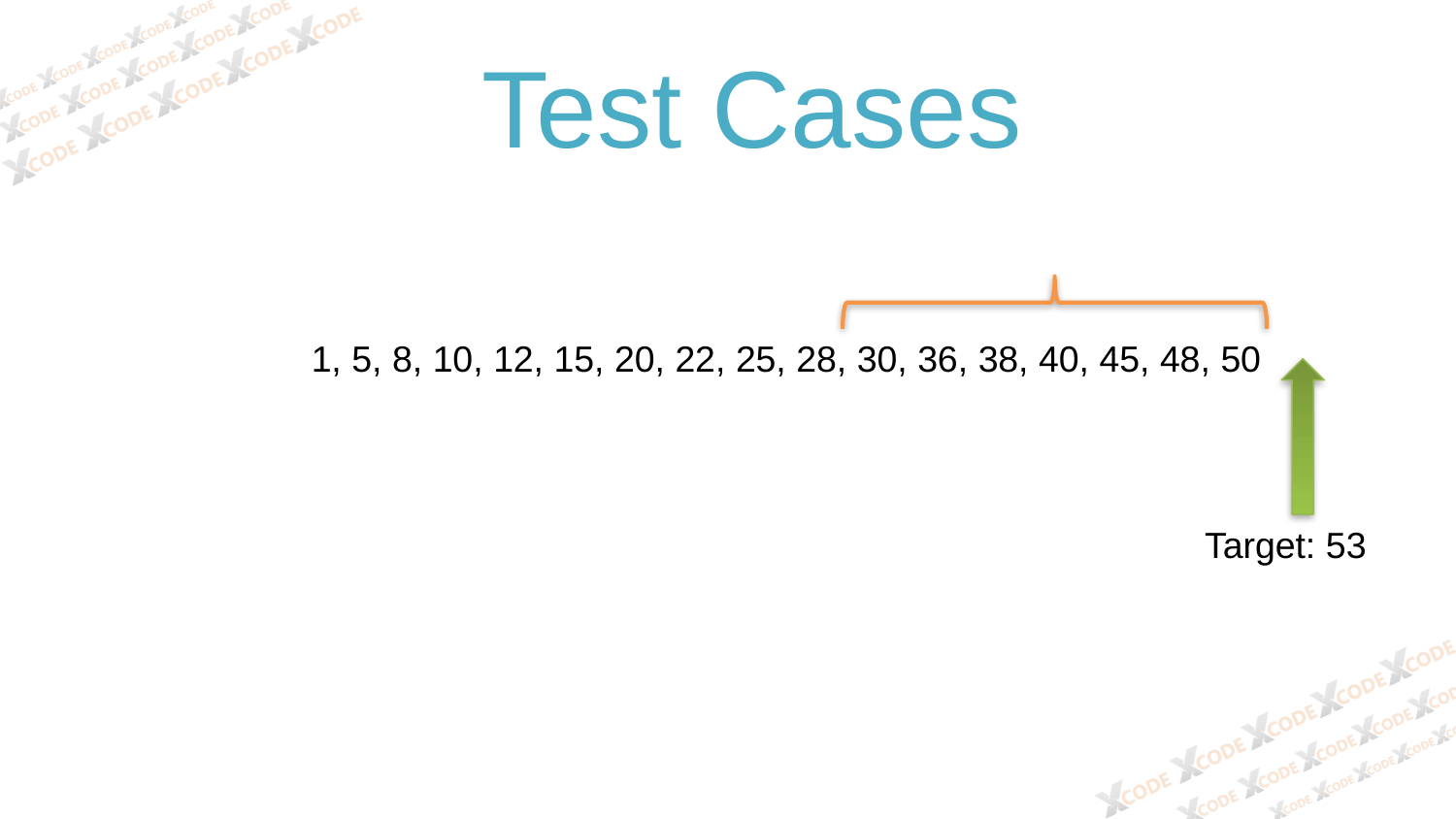

Test Cases

1, 5, 8, 10, 12, 15, 20, 22, 25, 28, 30, 36, 38, 40, 45, 48, 50

Target: 53